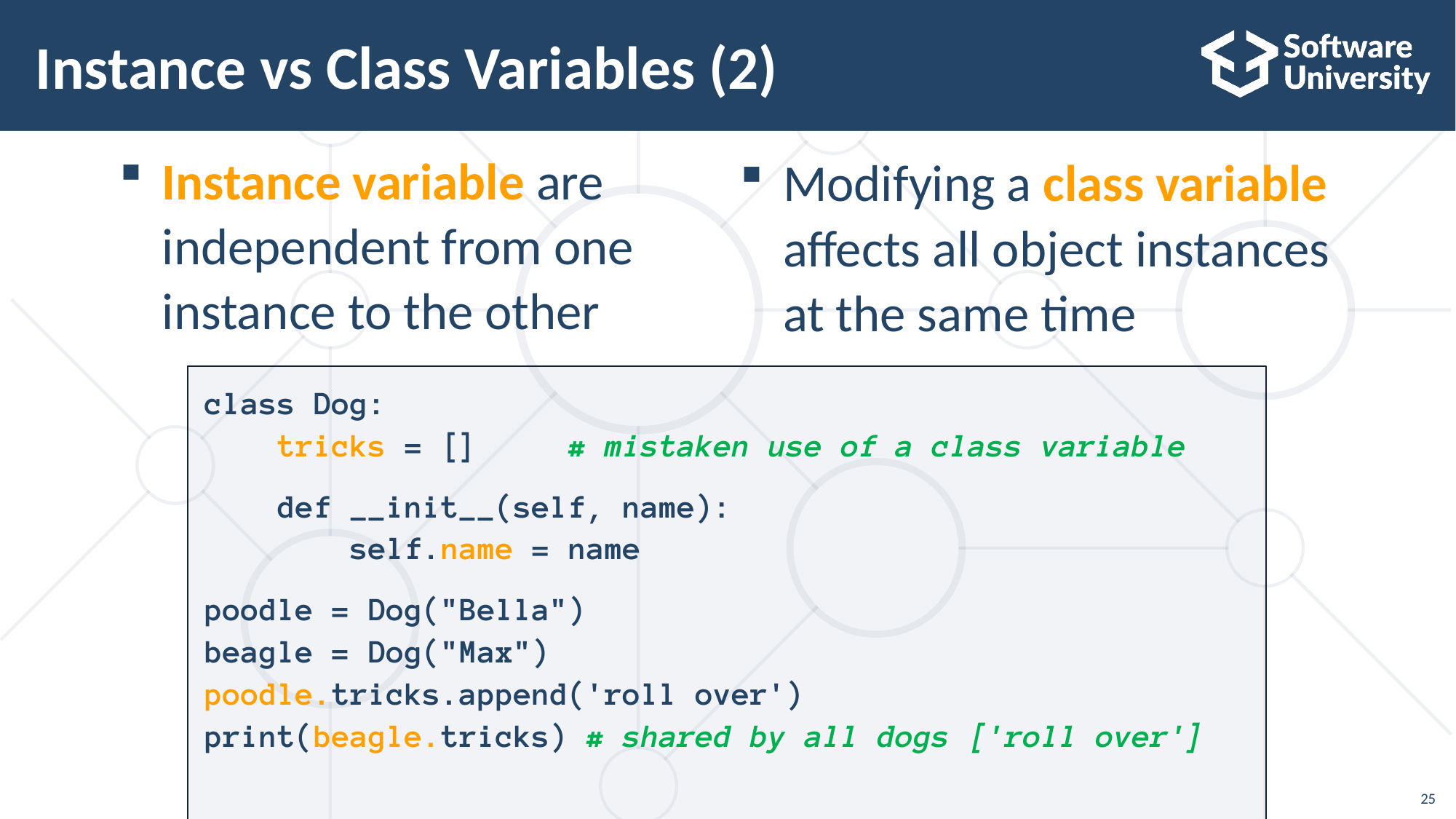

# Instance vs Class Variables (2)
Instance variable are independent from one instance to the other
Modifying a class variable affects all object instances at the same time
class Dog:
    tricks = []     # mistaken use of a class variable

    def __init__(self, name):
        self.name = name

poodle = Dog("Bella")
beagle = Dog("Max")
poodle.tricks.append('roll over')
print(beagle.tricks) # shared by all dogs ['roll over']
25